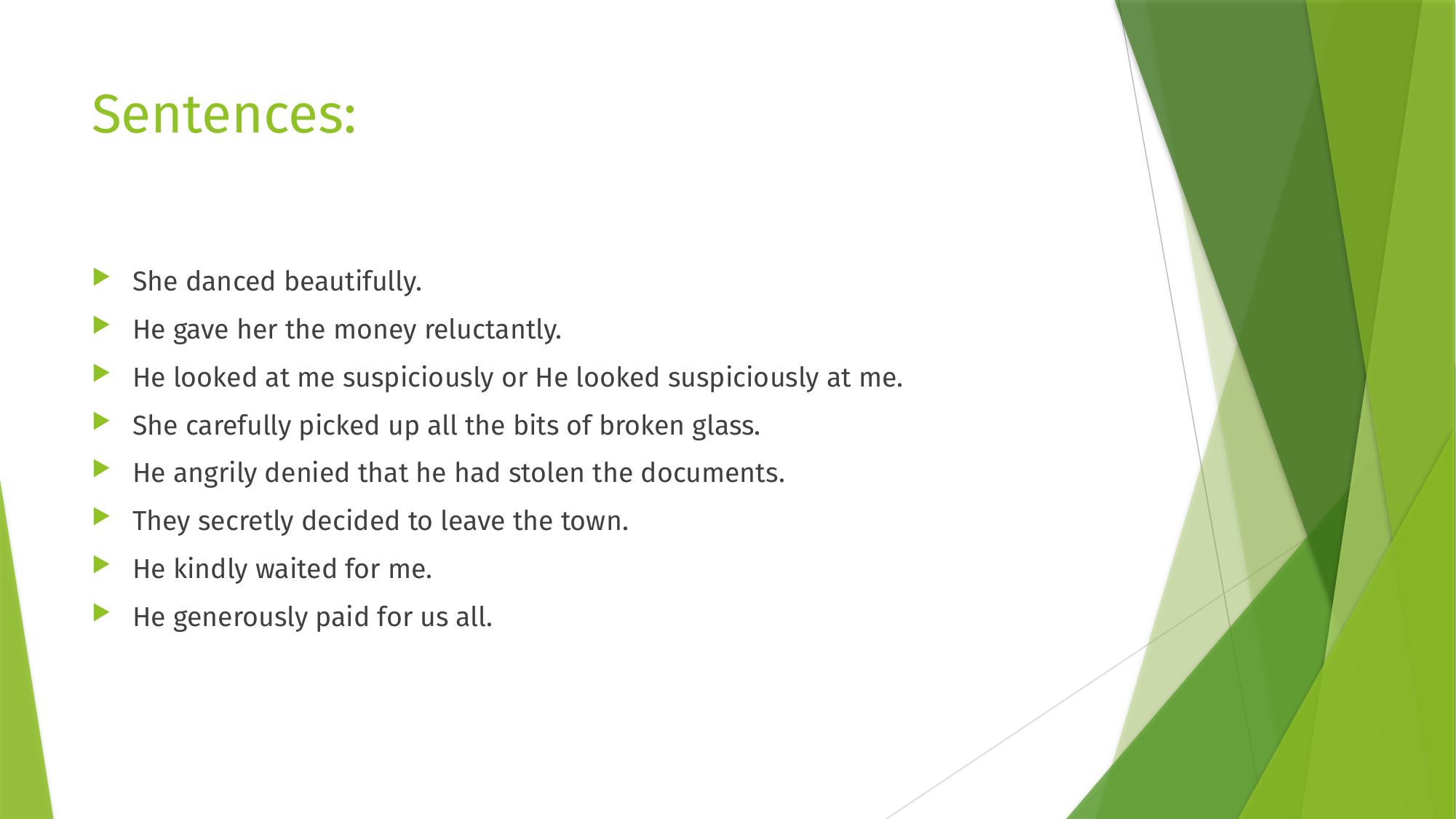

# Sentences:
She danced beautifully.
He gave her the money reluctantly.
He looked at me suspiciously or He looked suspiciously at me.
She carefully picked up all the bits of broken glass.
He angrily denied that he had stolen the documents.
They secretly decided to leave the town.
He kindly waited for me.
He generously paid for us all.